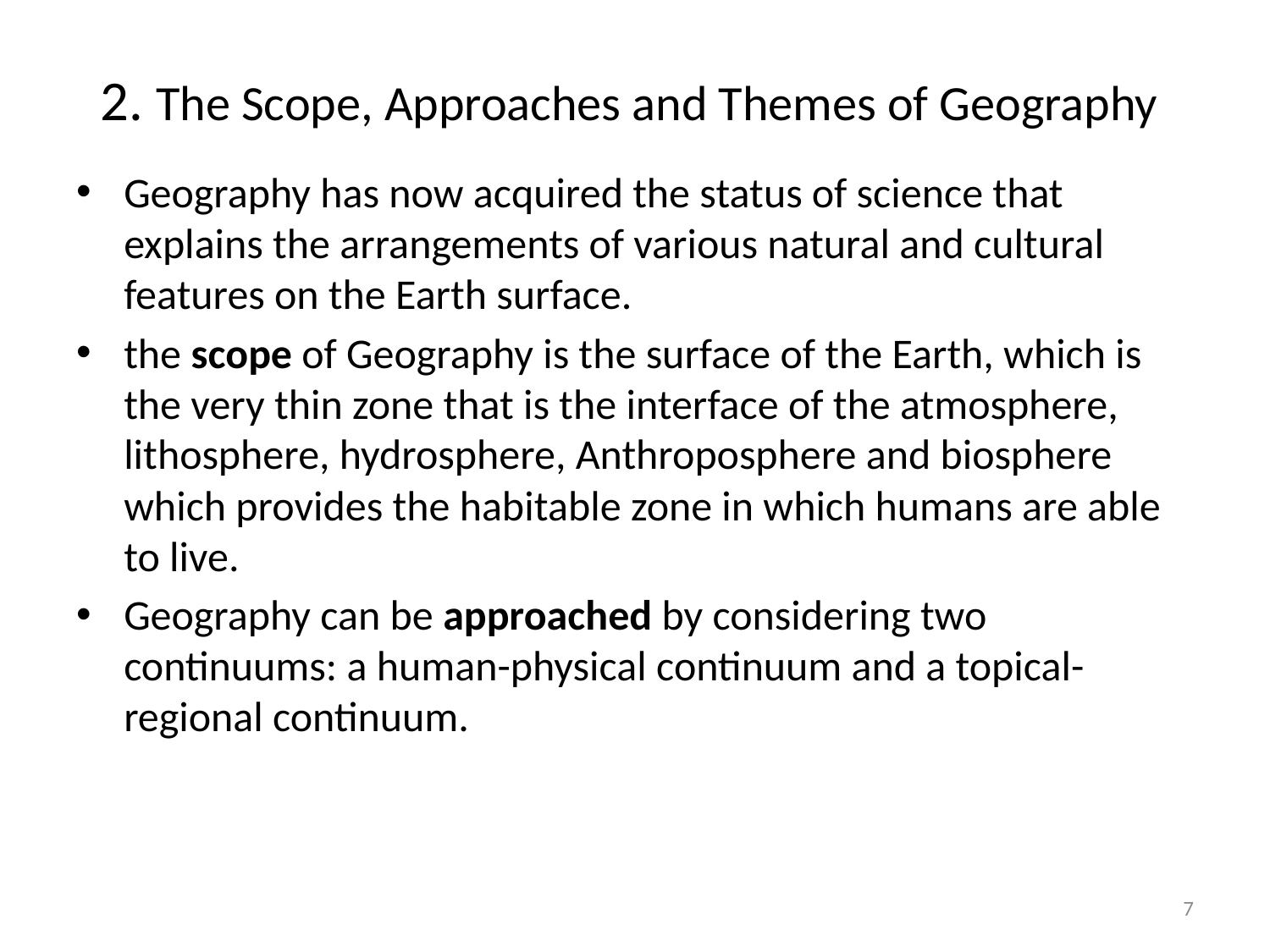

# 2. The Scope, Approaches and Themes of Geography
Geography has now acquired the status of science that explains the arrangements of various natural and cultural features on the Earth surface.
the scope of Geography is the surface of the Earth, which is the very thin zone that is the interface of the atmosphere, lithosphere, hydrosphere, Anthroposphere and biosphere which provides the habitable zone in which humans are able to live.
Geography can be approached by considering two continuums: a human-physical continuum and a topical-regional continuum.
7